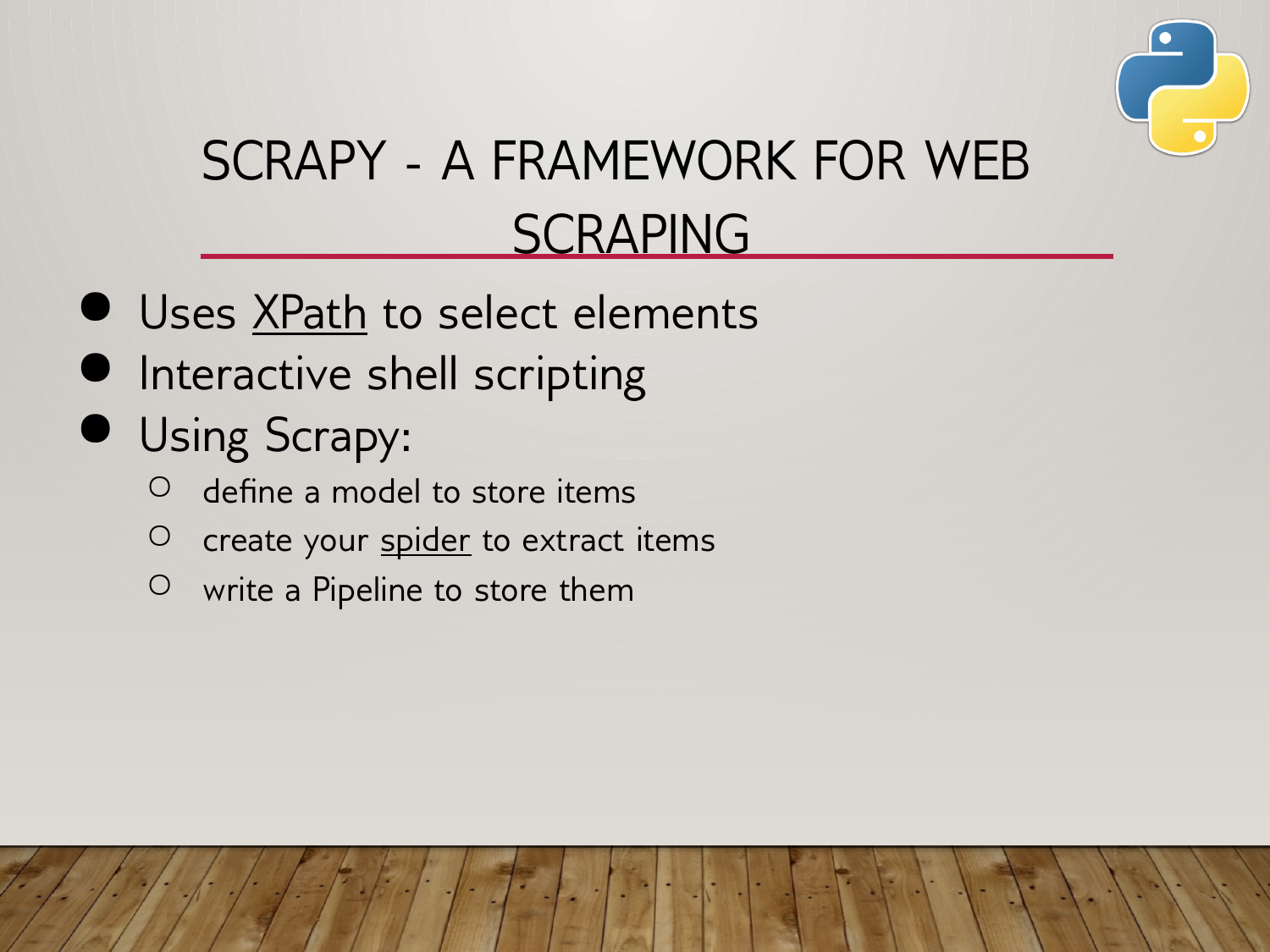

# Scrapy - a framework for web  scraping
Uses XPath to select elements
Interactive shell scripting
Using Scrapy:
define a model to store items
create your spider to extract items
write a Pipeline to store them